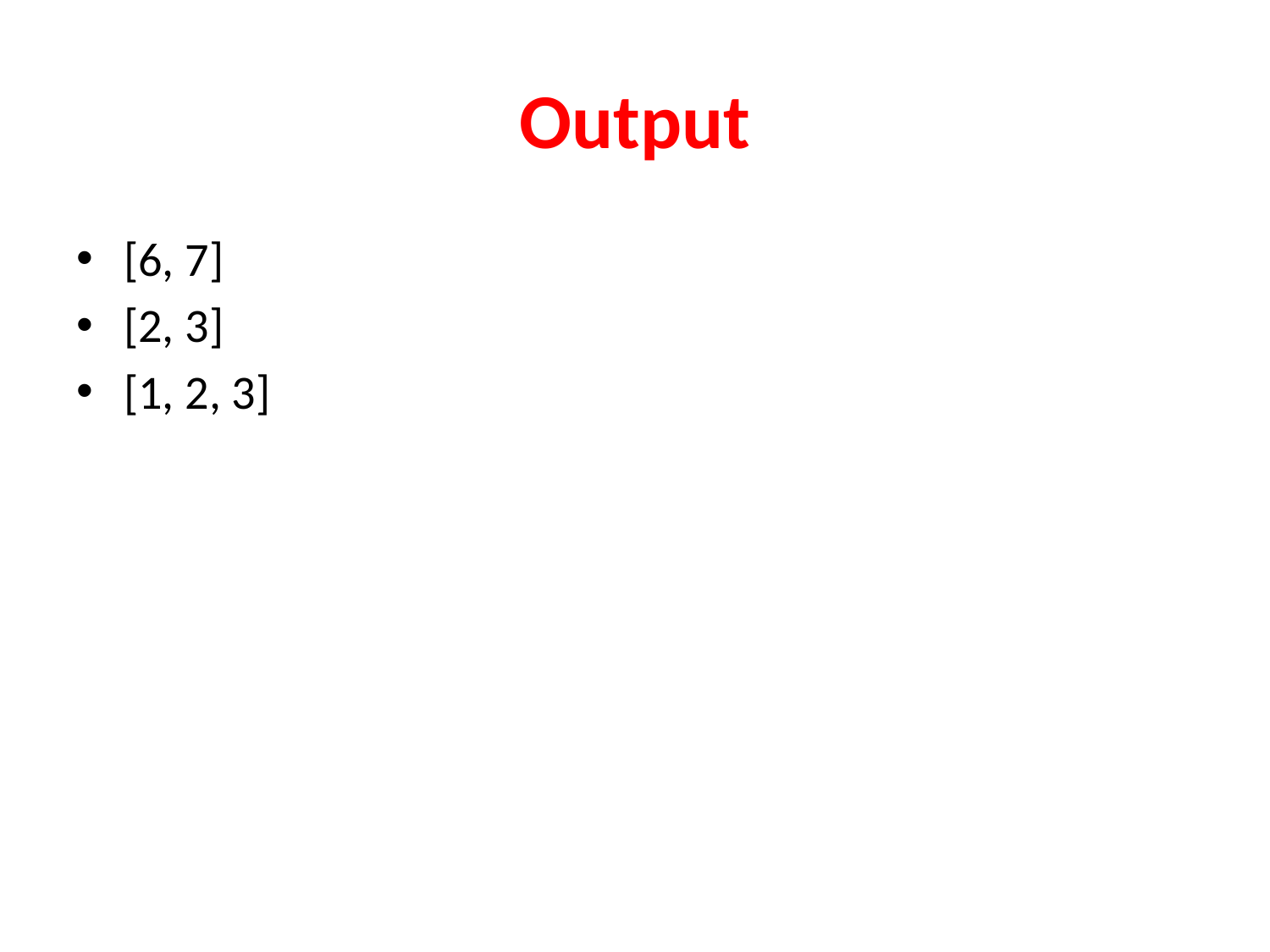

# Output
[6, 7]
[2, 3]
[1, 2, 3]